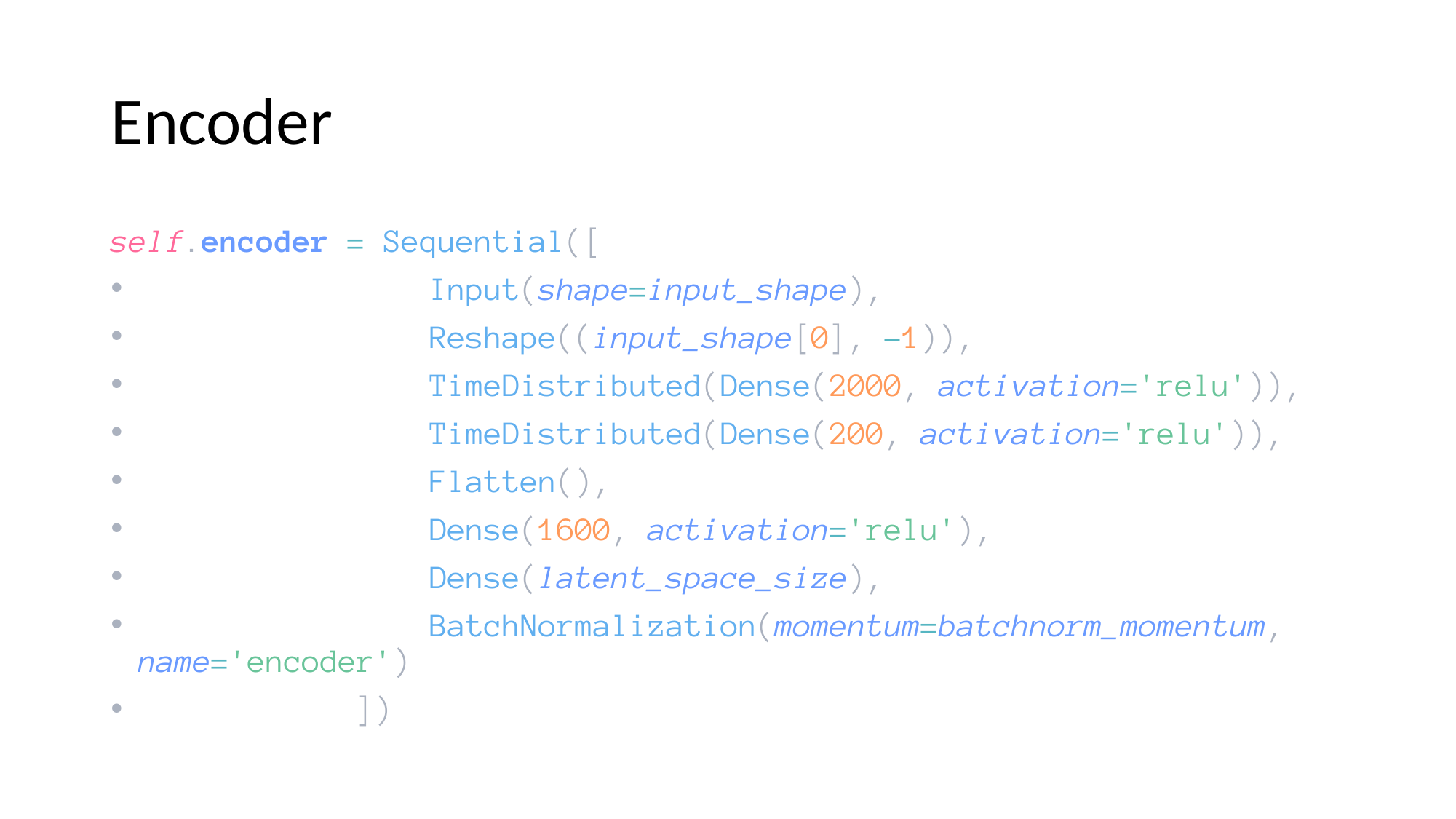

# Encoder
self.encoder = Sequential([
                Input(shape=input_shape),
                Reshape((input_shape[0], -1)),
                TimeDistributed(Dense(2000, activation='relu')),
                TimeDistributed(Dense(200, activation='relu')),
                Flatten(),
                Dense(1600, activation='relu'),
                Dense(latent_space_size),
                BatchNormalization(momentum=batchnorm_momentum, name='encoder')
            ])